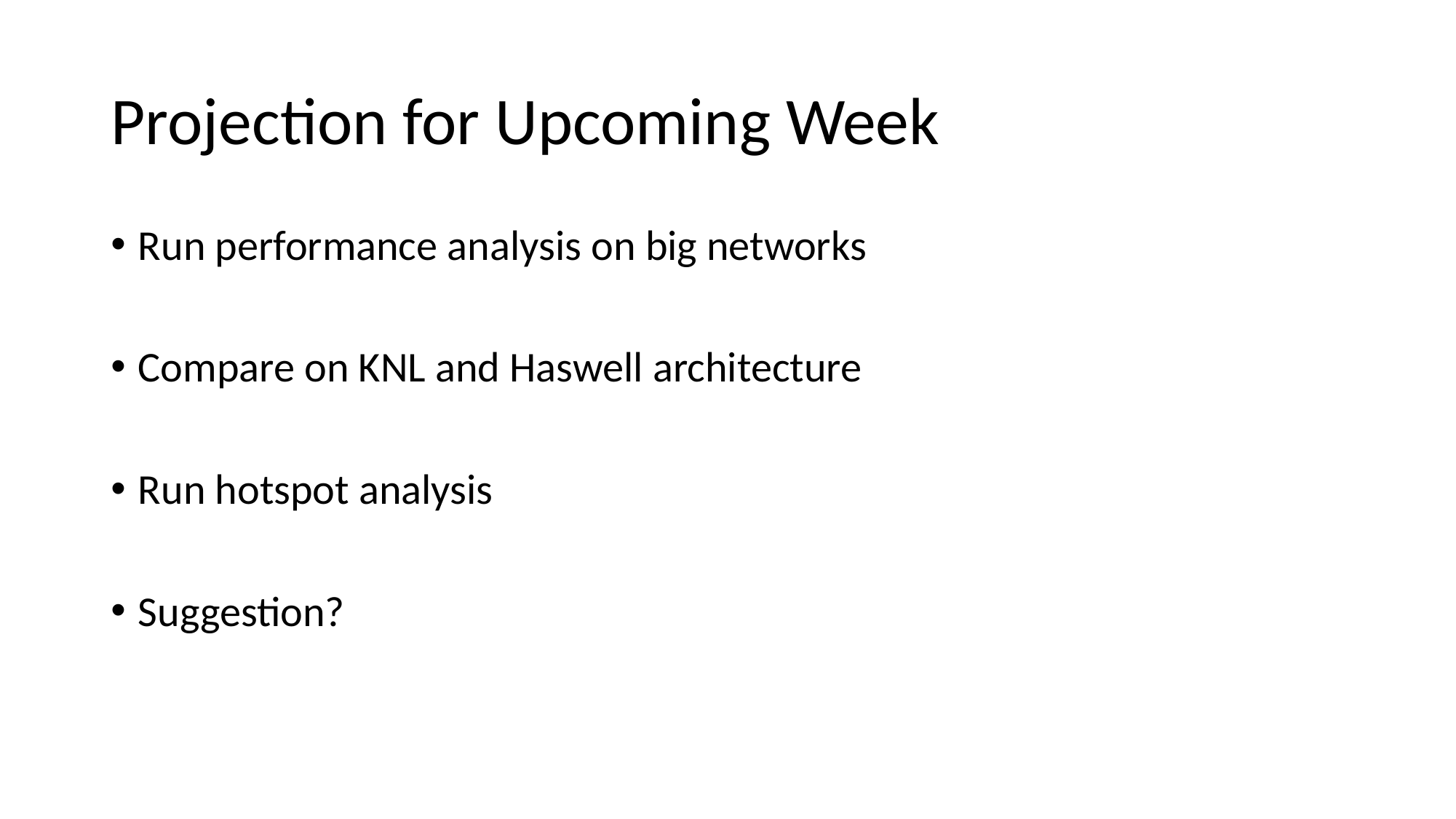

# Projection for Upcoming Week
Run performance analysis on big networks

Compare on KNL and Haswell architecture

Run hotspot analysis

Suggestion?